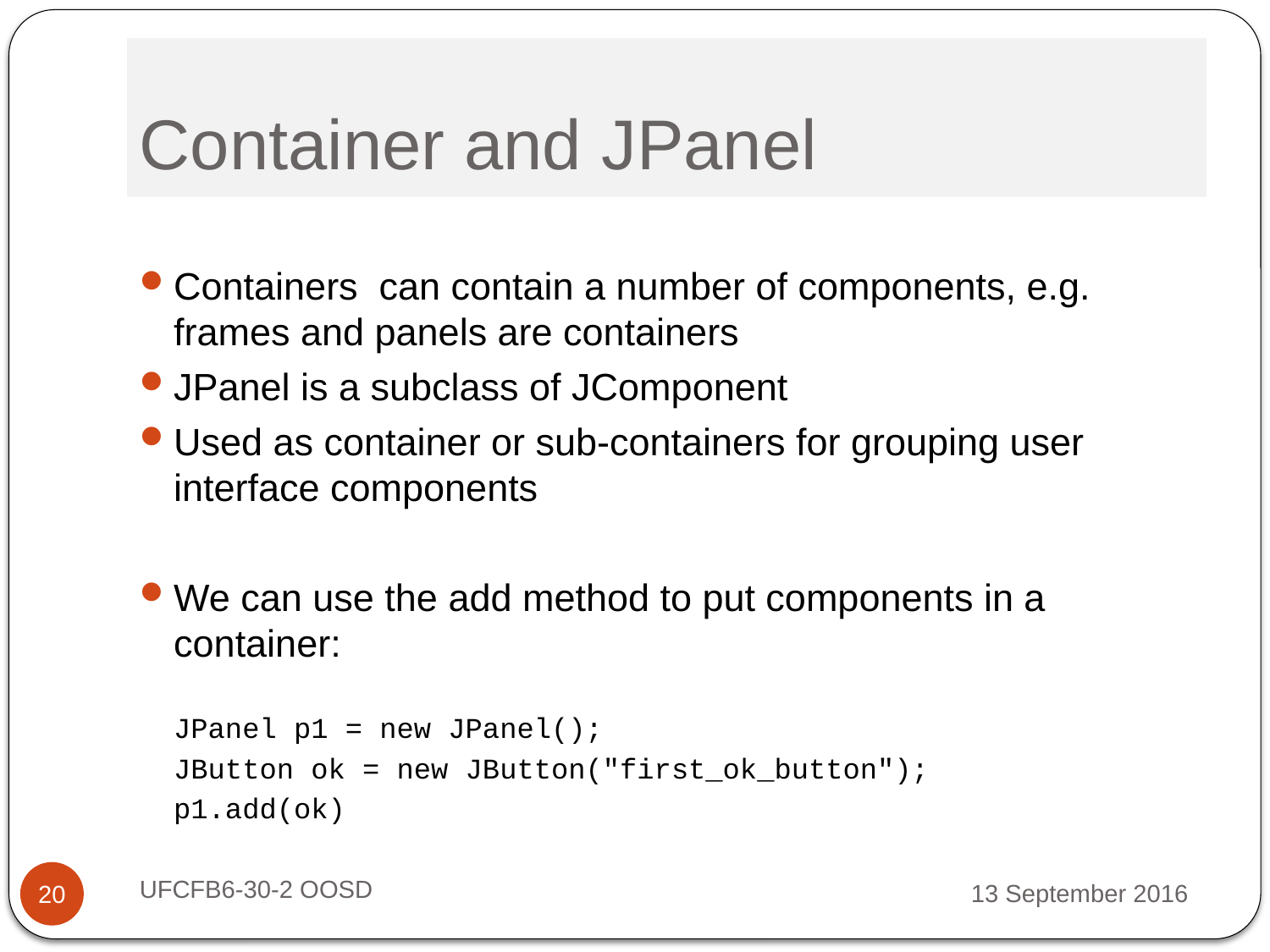

# Container and JPanel

Containers  can contain a number of components, e.g. frames and panels are containers
JPanel is a subclass of JComponent
Used as container or sub-containers for grouping user interface components

We can use the add method to put components in a container:

JPanel p1 = new JPanel();
JButton ok = new JButton("first_ok_button");
p1.add(ok)

UFCFB6-30-2 OOSD
13 September 2016
20